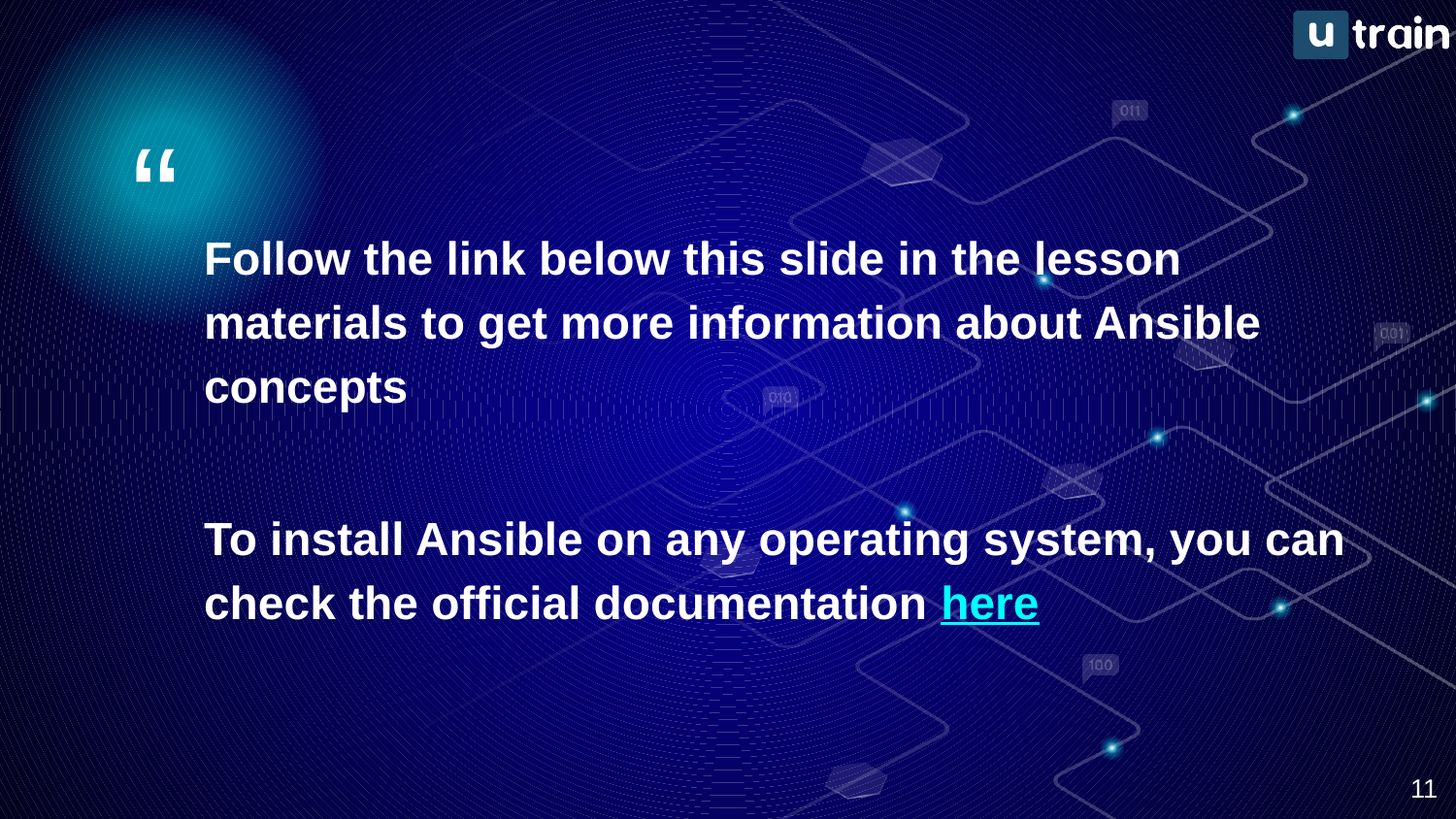

Follow the link below this slide in the lesson materials to get more information about Ansible concepts

To install Ansible on any operating system, you can check the official documentation here
11